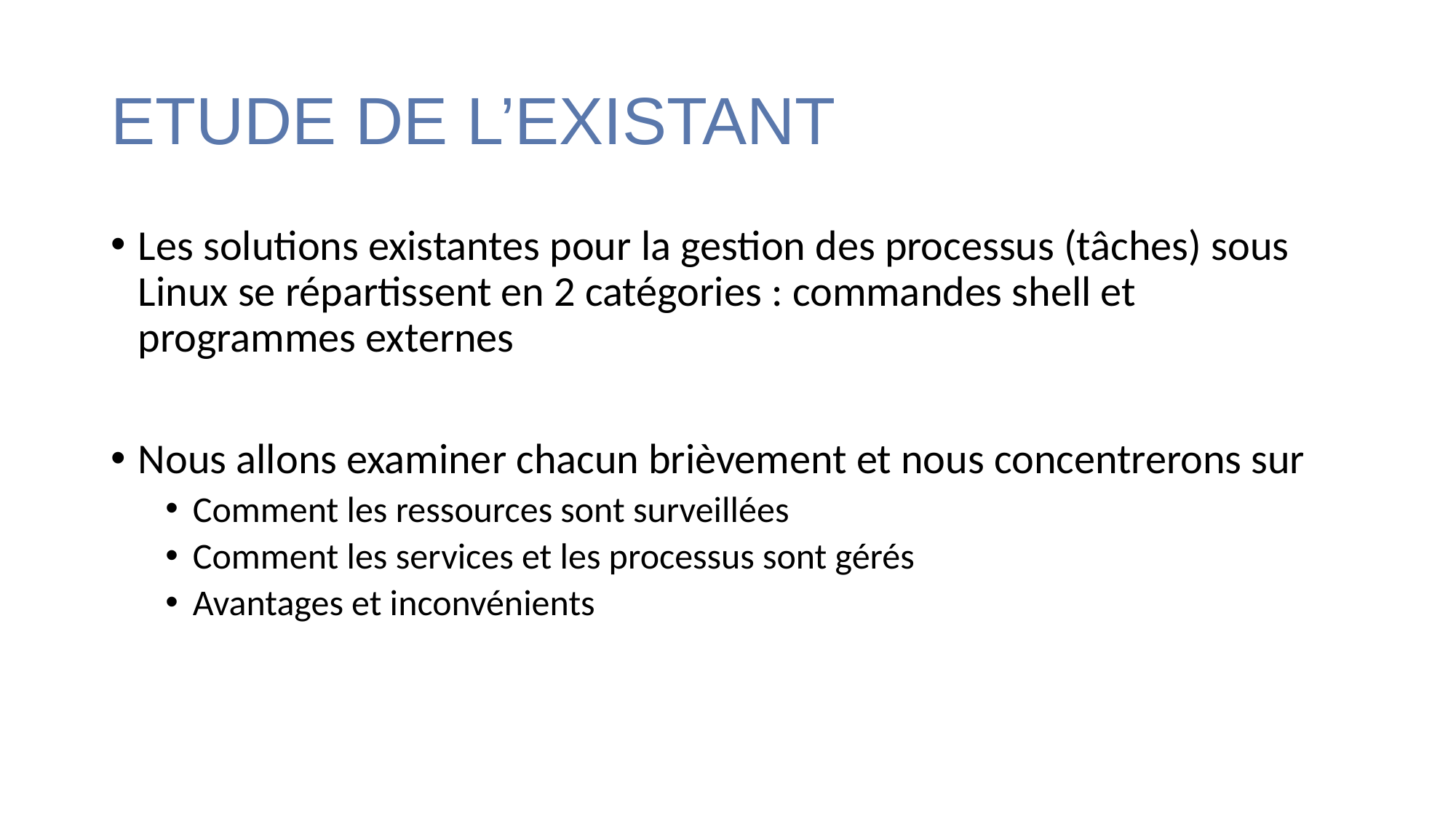

# ETUDE DE L’EXISTANT
Les solutions existantes pour la gestion des processus (tâches) sous Linux se répartissent en 2 catégories : commandes shell et programmes externes

Nous allons examiner chacun brièvement et nous concentrerons sur
Comment les ressources sont surveillées
Comment les services et les processus sont gérés
Avantages et inconvénients